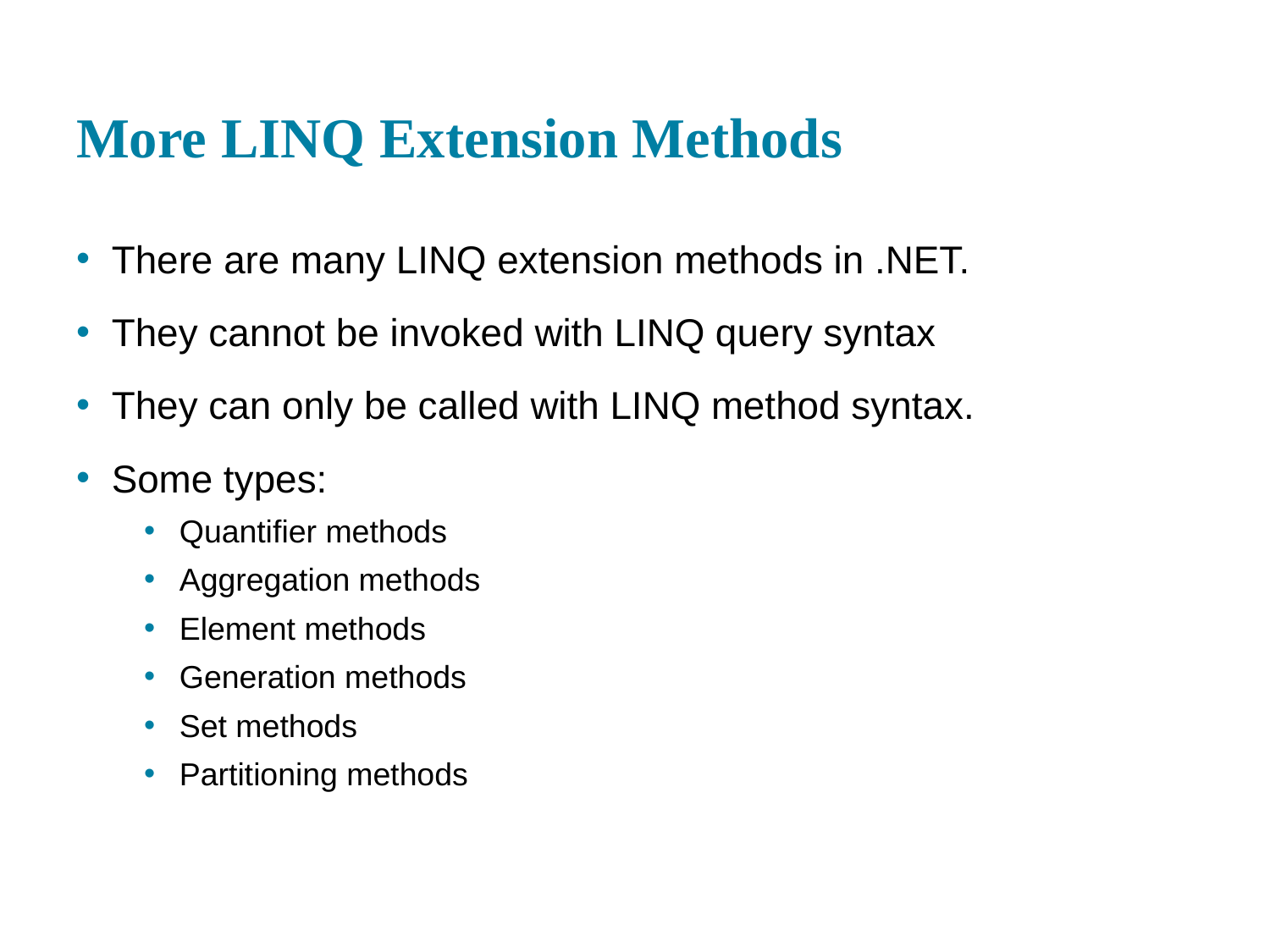

# More LINQ Extension Methods
There are many LINQ extension methods in .NET.
They cannot be invoked with LINQ query syntax
They can only be called with LINQ method syntax.
Some types:
Quantifier methods
Aggregation methods
Element methods
Generation methods
Set methods
Partitioning methods